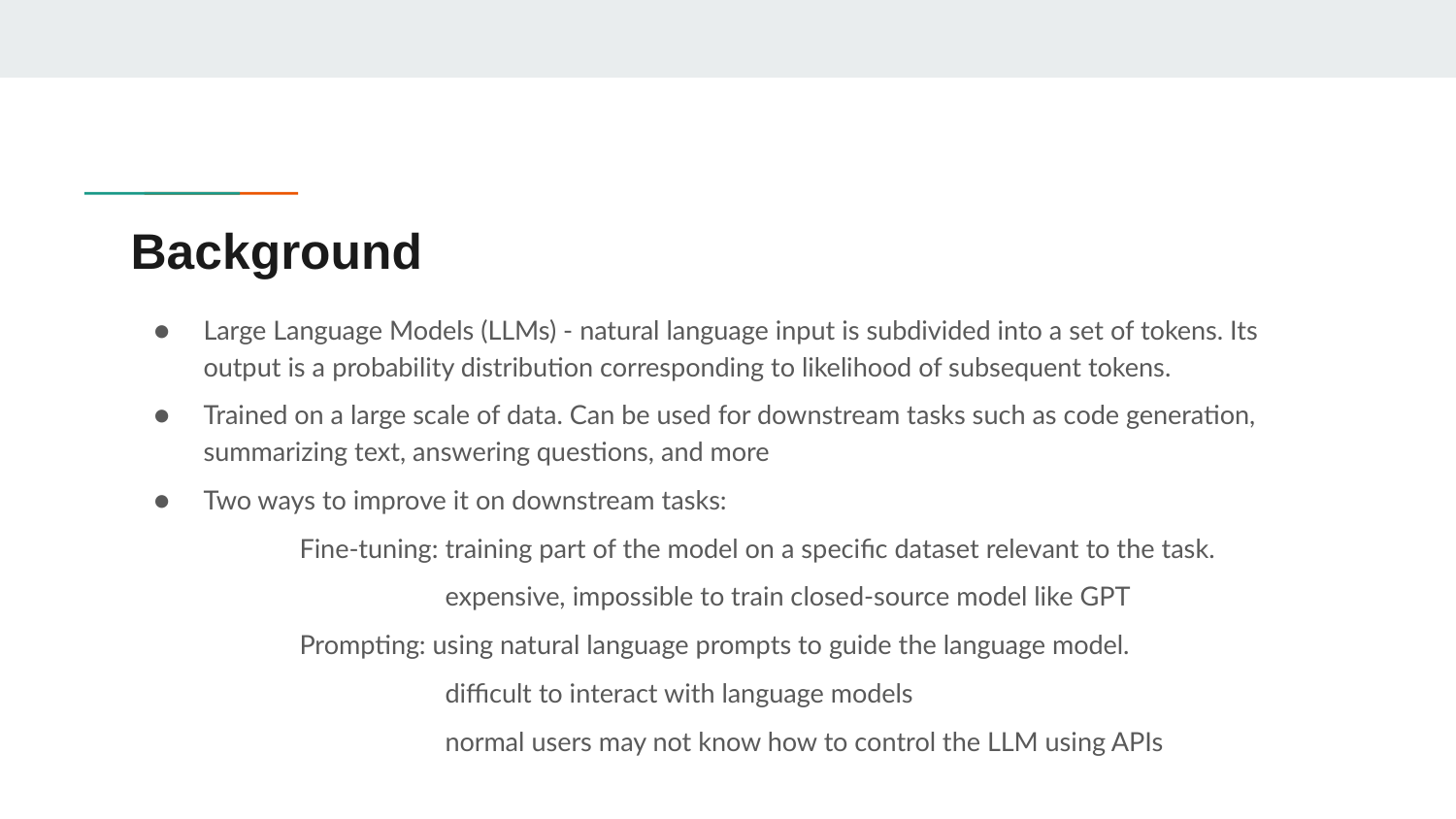

# Background
Large Language Models (LLMs) - natural language input is subdivided into a set of tokens. Its output is a probability distribution corresponding to likelihood of subsequent tokens.
Trained on a large scale of data. Can be used for downstream tasks such as code generation, summarizing text, answering questions, and more
Two ways to improve it on downstream tasks:
	Fine-tuning: training part of the model on a specific dataset relevant to the task.
		expensive, impossible to train closed-source model like GPT
	Prompting: using natural language prompts to guide the language model.
		difficult to interact with language models
		normal users may not know how to control the LLM using APIs